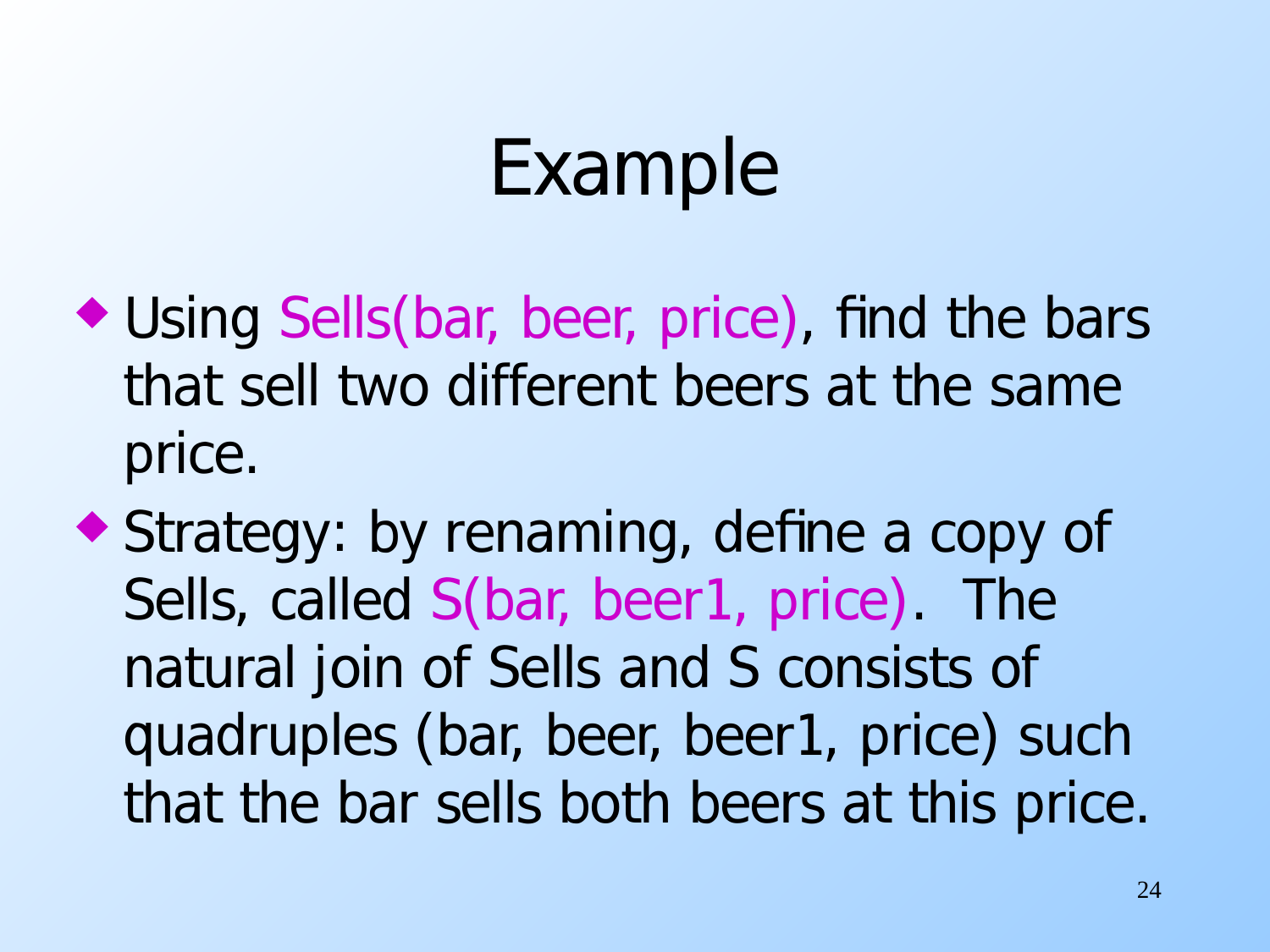

# Example
Using Sells(bar, beer, price), find the bars that sell two different beers at the same price.
Strategy: by renaming, define a copy of Sells, called S(bar, beer1, price).  The natural join of Sells and S consists of quadruples (bar, beer, beer1, price) such that the bar sells both beers at this price.
24